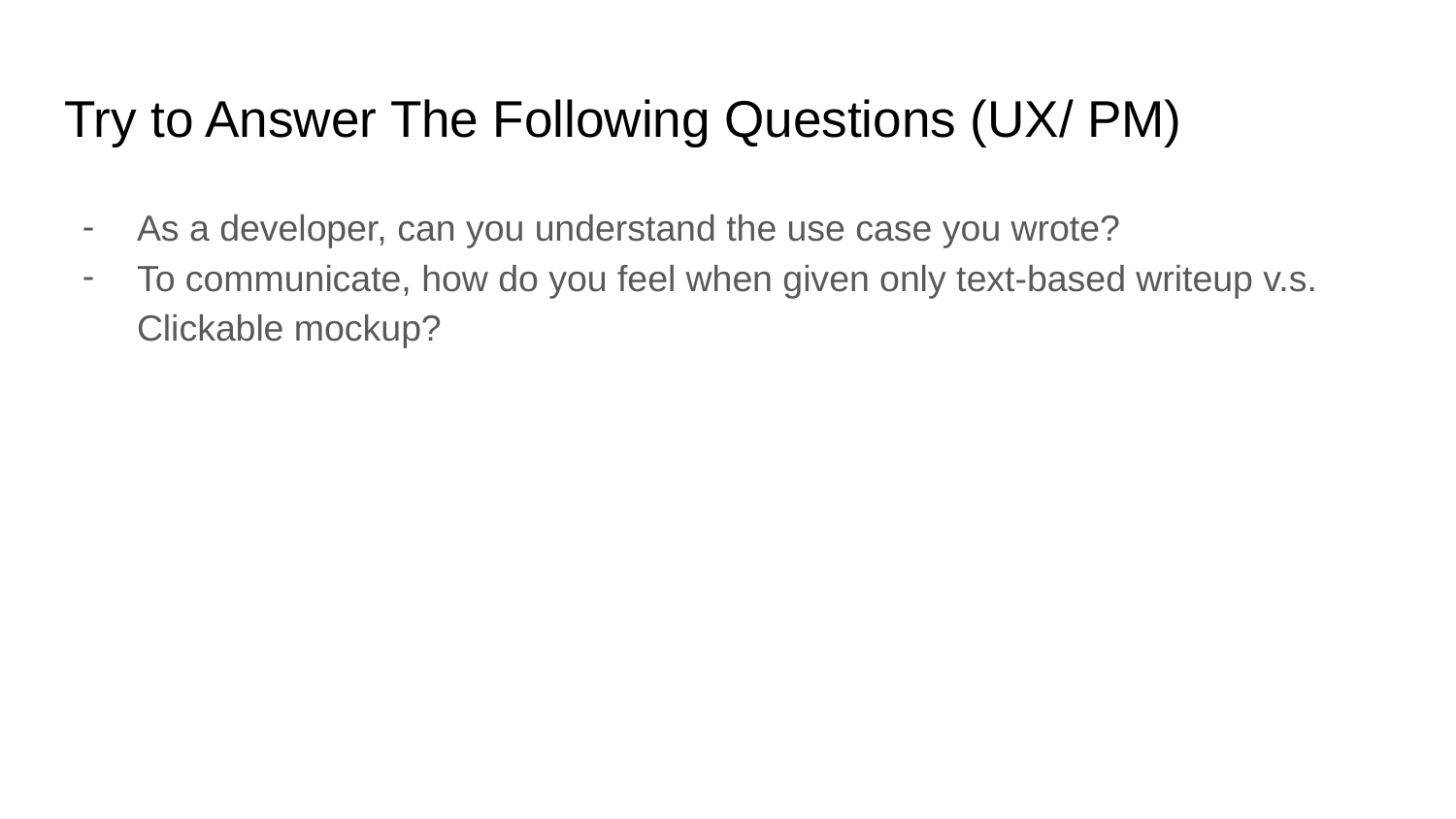

# Try to Answer The Following Questions (UX/ PM)
As a developer, can you understand the use case you wrote?
To communicate, how do you feel when given only text-based writeup v.s. Clickable mockup?